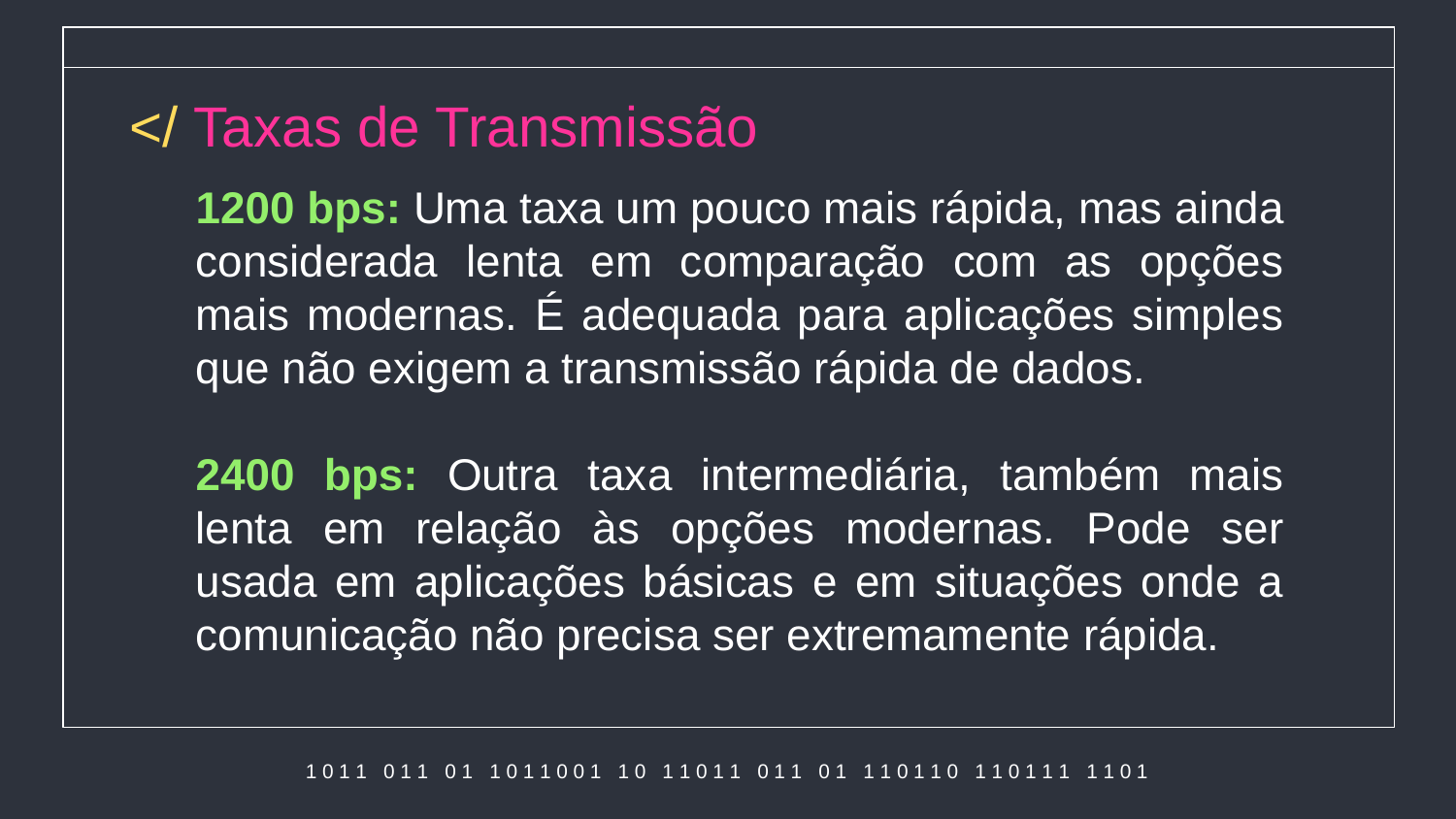

# </ Taxas de Transmissão
1200 bps: Uma taxa um pouco mais rápida, mas ainda considerada lenta em comparação com as opções mais modernas. É adequada para aplicações simples que não exigem a transmissão rápida de dados.

2400 bps: Outra taxa intermediária, também mais lenta em relação às opções modernas. Pode ser usada em aplicações básicas e em situações onde a comunicação não precisa ser extremamente rápida.